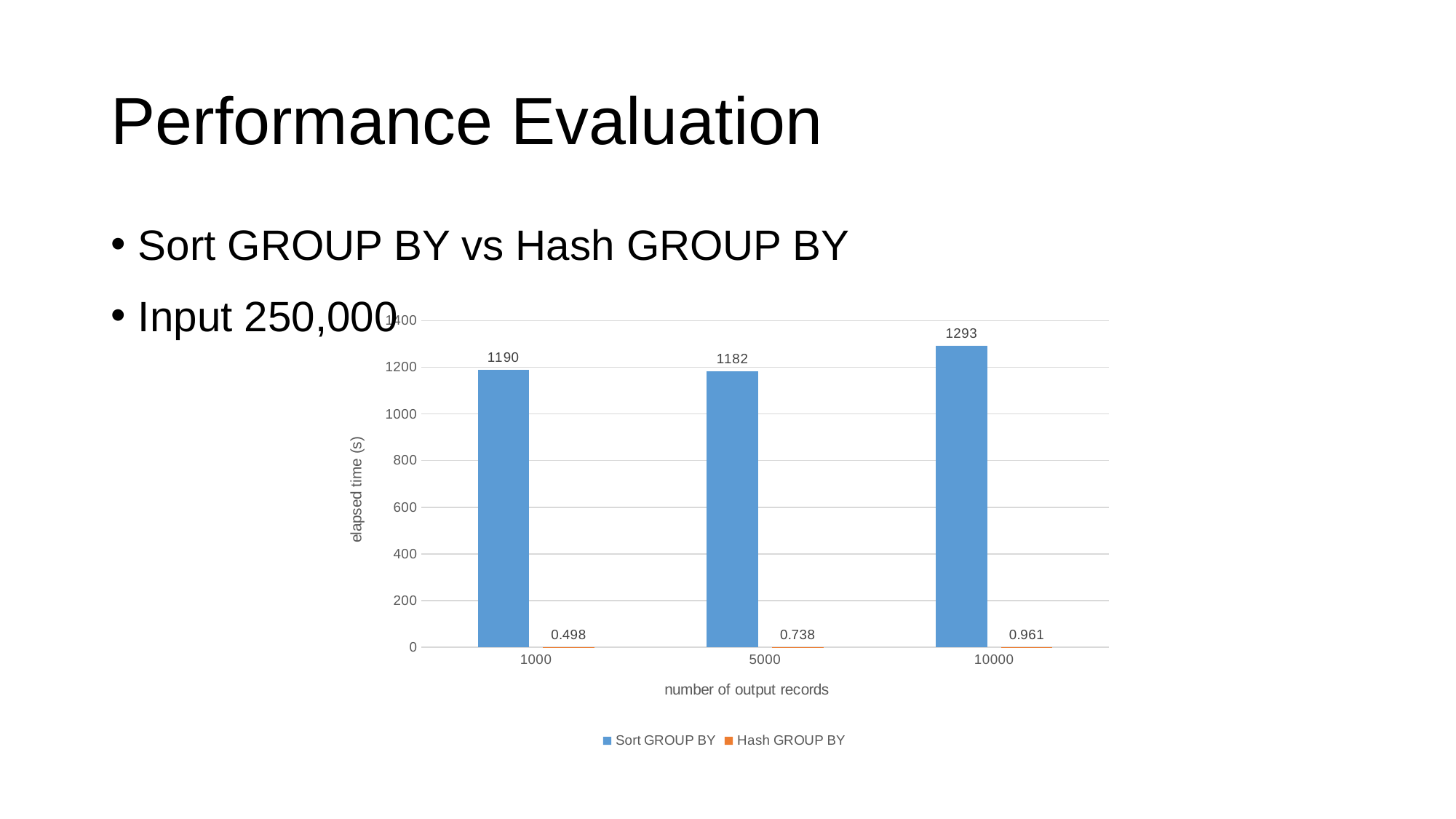

# Performance Evaluation
Sort GROUP BY vs Hash GROUP BY
Input 250,000

### Chart

| Category | Sort GROUP BY | Hash GROUP BY |
|---|---|---|
| 1000.0 | 1190.0 | 0.498 |
| 5000.0 | 1182.0 | 0.738 |
| 10000.0 | 1293.0 | 0.961 |